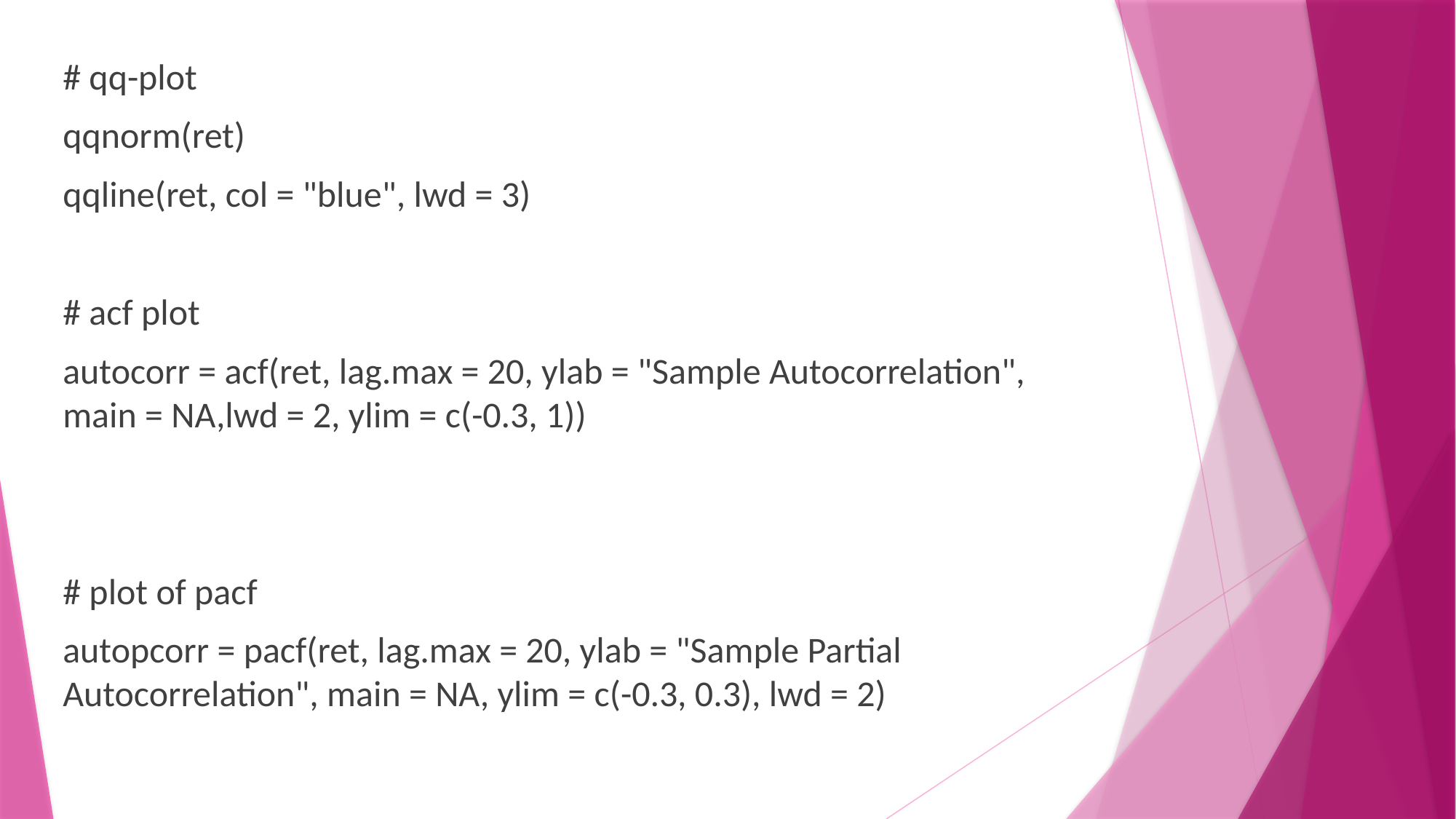

# qq-plot
qqnorm(ret)
qqline(ret, col = "blue", lwd = 3)

# acf plot
autocorr = acf(ret, lag.max = 20, ylab = "Sample Autocorrelation", main = NA,lwd = 2, ylim = c(-0.3, 1))

# plot of pacf
autopcorr = pacf(ret, lag.max = 20, ylab = "Sample Partial Autocorrelation", main = NA, ylim = c(-0.3, 0.3), lwd = 2)